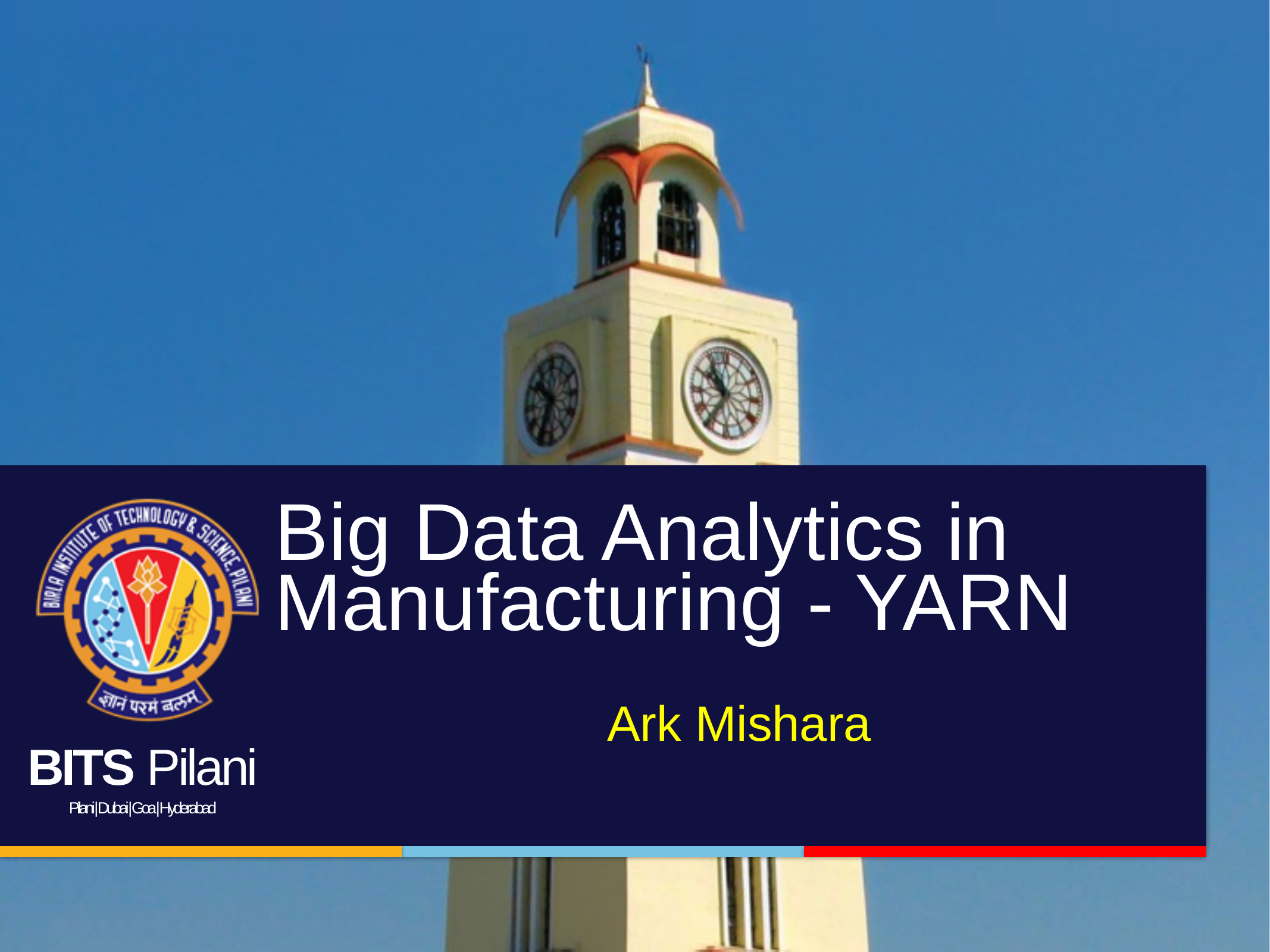

# Big Data Analytics in Manufacturing - YARN
Ark Mishara